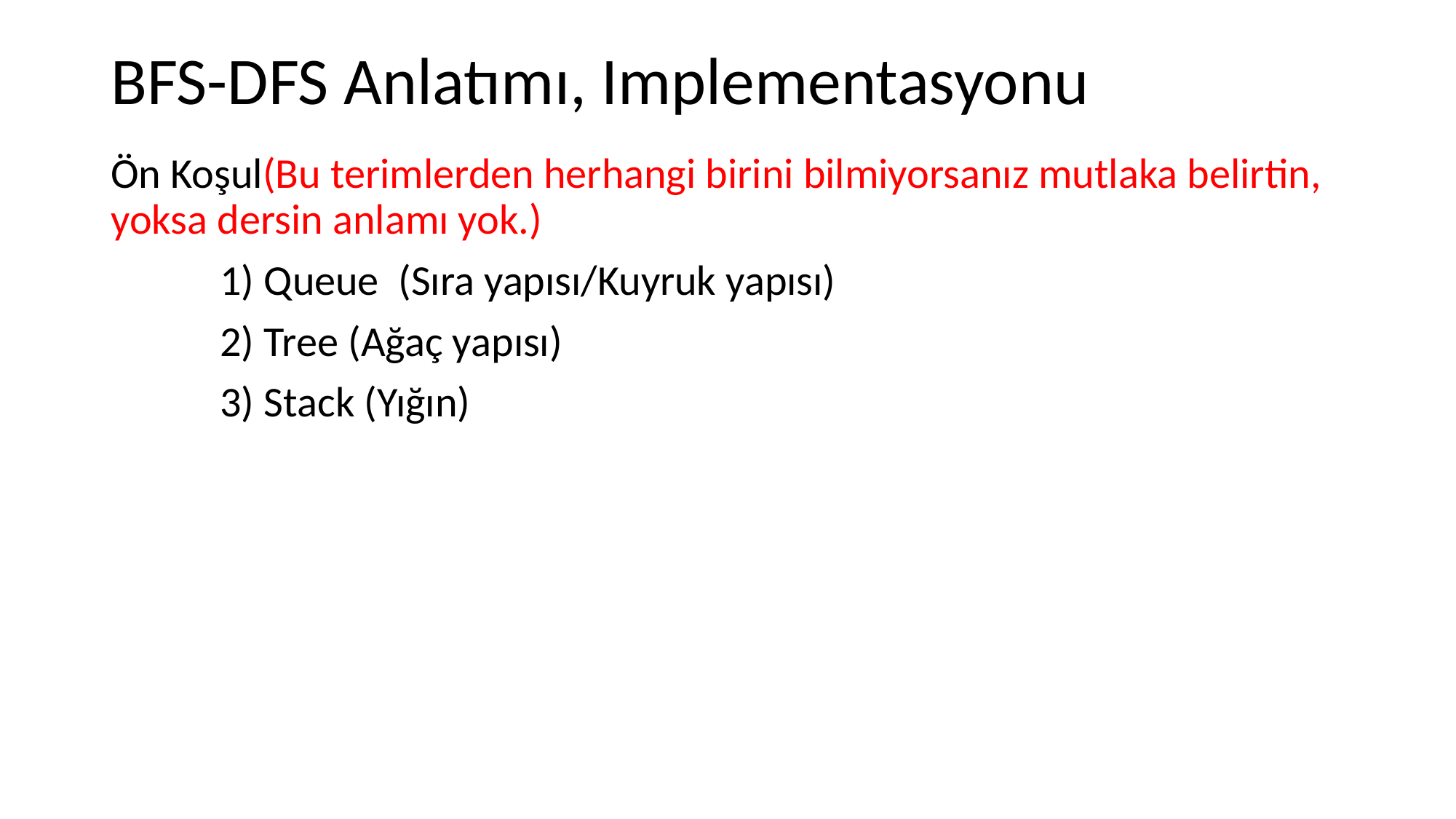

# BFS-DFS Anlatımı, Implementasyonu
Ön Koşul(Bu terimlerden herhangi birini bilmiyorsanız mutlaka belirtin, yoksa dersin anlamı yok.)
	1) Queue  (Sıra yapısı/Kuyruk yapısı)
	2) Tree (Ağaç yapısı)
	3) Stack (Yığın)